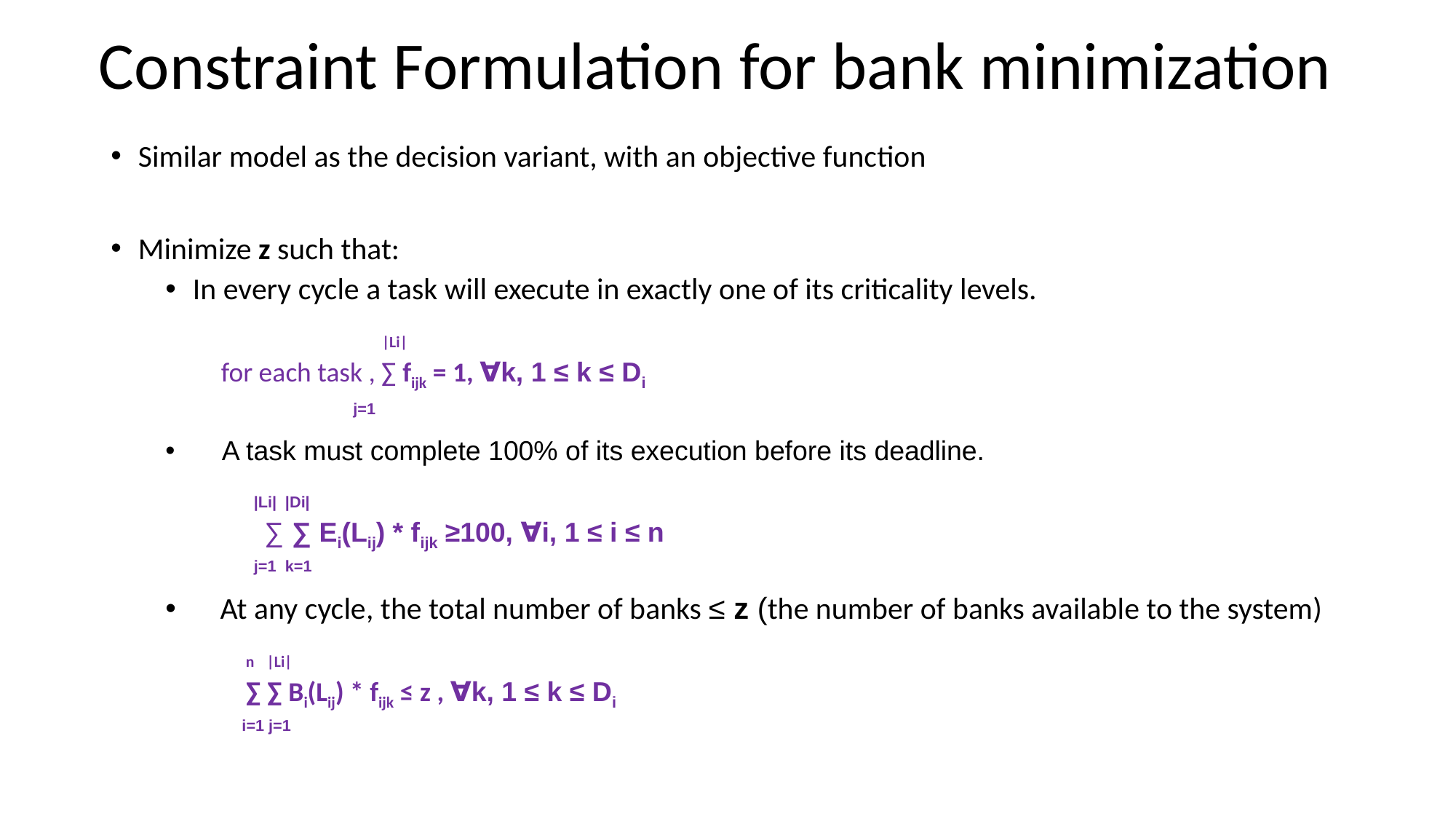

# Constraint Formulation for bank minimization
Similar model as the decision variant, with an objective function

Minimize z such that:
In every cycle a task will execute in exactly one of its criticality levels.
                                   |Li|
         for each task , ∑ fijk = 1, ∀k, 1 ≤ k ≤ Di
                                           j=1
  A task must complete 100% of its execution before its deadline.
            |Li|  |Di|
             ∑ ∑ Ei(Lij) * fijk ≥100, ∀i, 1 ≤ i ≤ n
            j=1  k=1
  At any cycle, the total number of banks ≤ z (the number of banks available to the system)
             n  |Li|
             ∑ ∑ Bi(Lij) * fijk ≤ z , ∀k, 1 ≤ k ≤ Di
          i=1 j=1
16